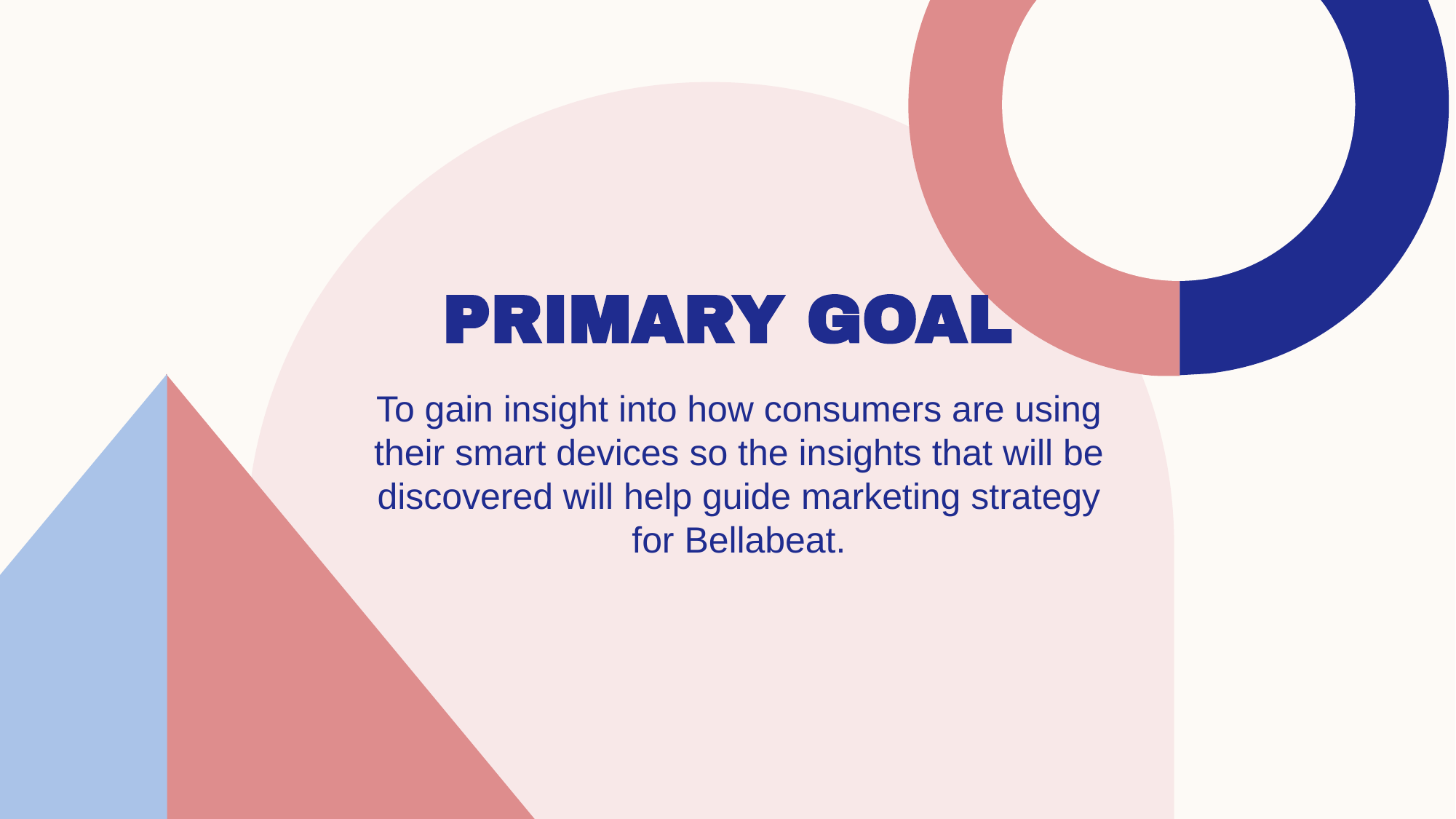

# PRIMARY GOAL
To gain insight into how consumers are using their smart devices so the insights that will be discovered will help guide marketing strategy for Bellabeat.